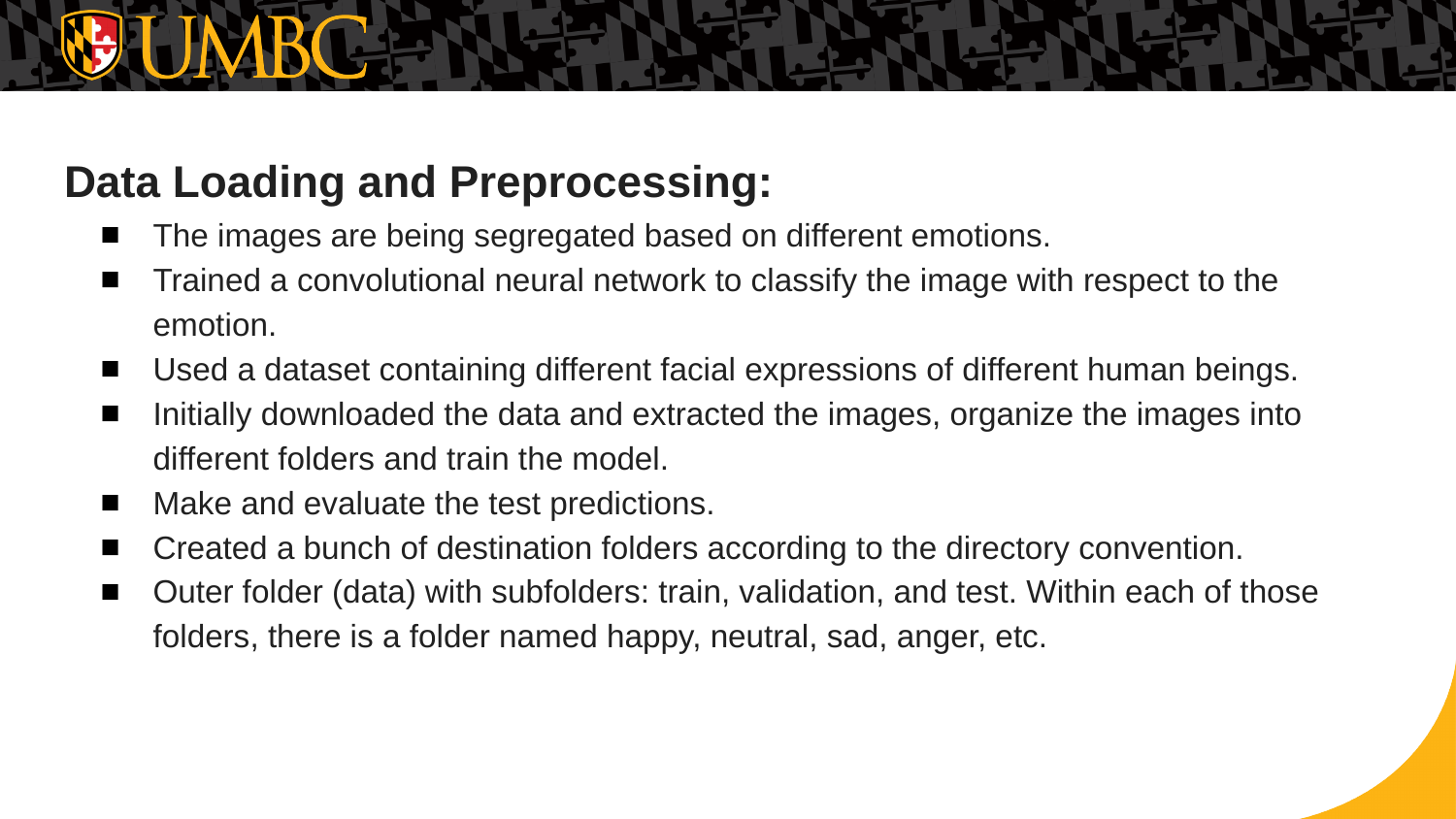

# Data Loading and Preprocessing:

The images are being segregated based on different emotions.
Trained a convolutional neural network to classify the image with respect to the emotion.
Used a dataset containing different facial expressions of different human beings.
Initially downloaded the data and extracted the images, organize the images into different folders and train the model.
Make and evaluate the test predictions.
Created a bunch of destination folders according to the directory convention.
Outer folder (data) with subfolders: train, validation, and test. Within each of those folders, there is a folder named happy, neutral, sad, anger, etc.